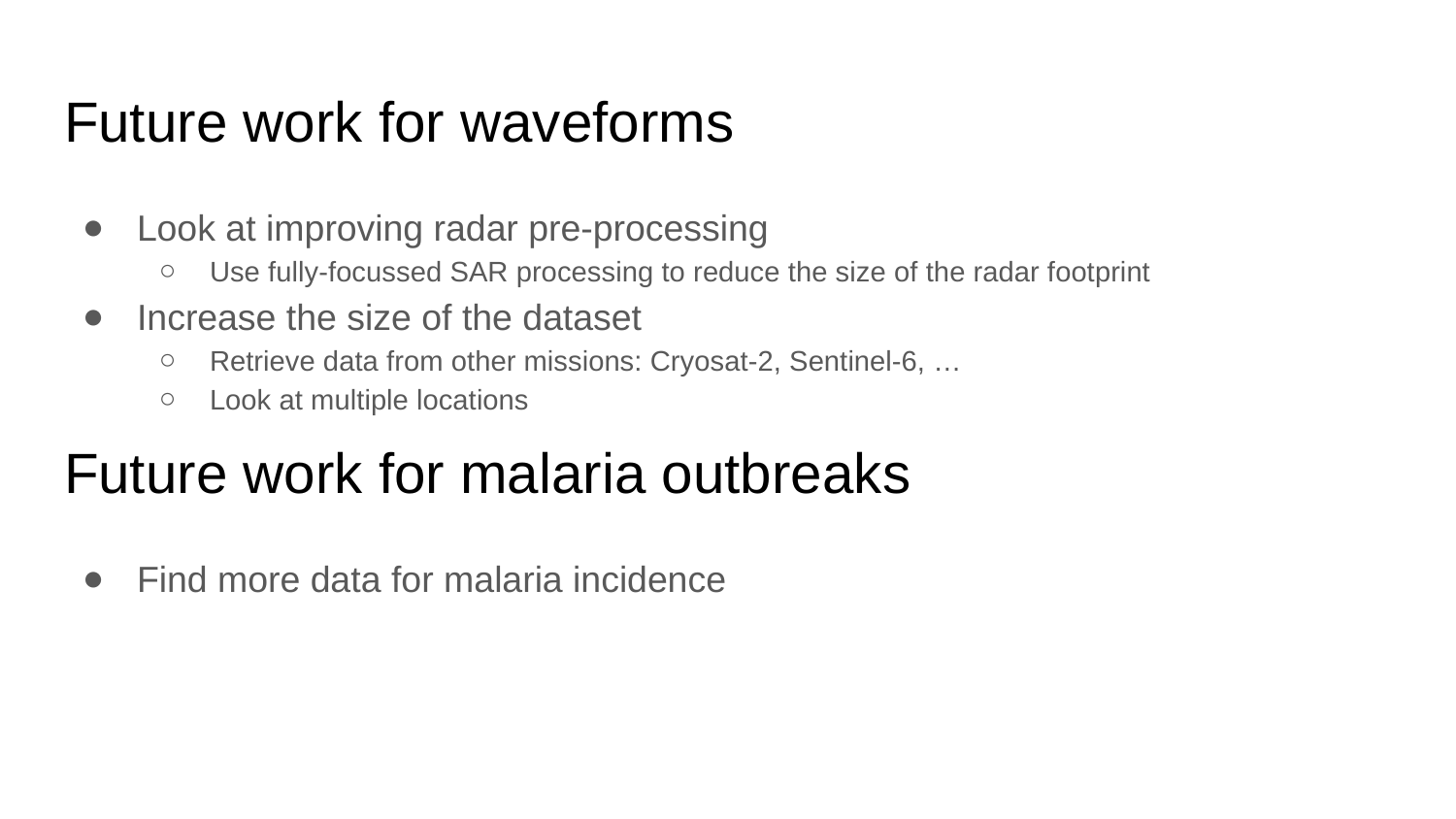

# Future work for waveforms
Look at improving radar pre-processing
Use fully-focussed SAR processing to reduce the size of the radar footprint
Increase the size of the dataset
Retrieve data from other missions: Cryosat-2, Sentinel-6, …
Look at multiple locations
Future work for malaria outbreaks
Find more data for malaria incidence